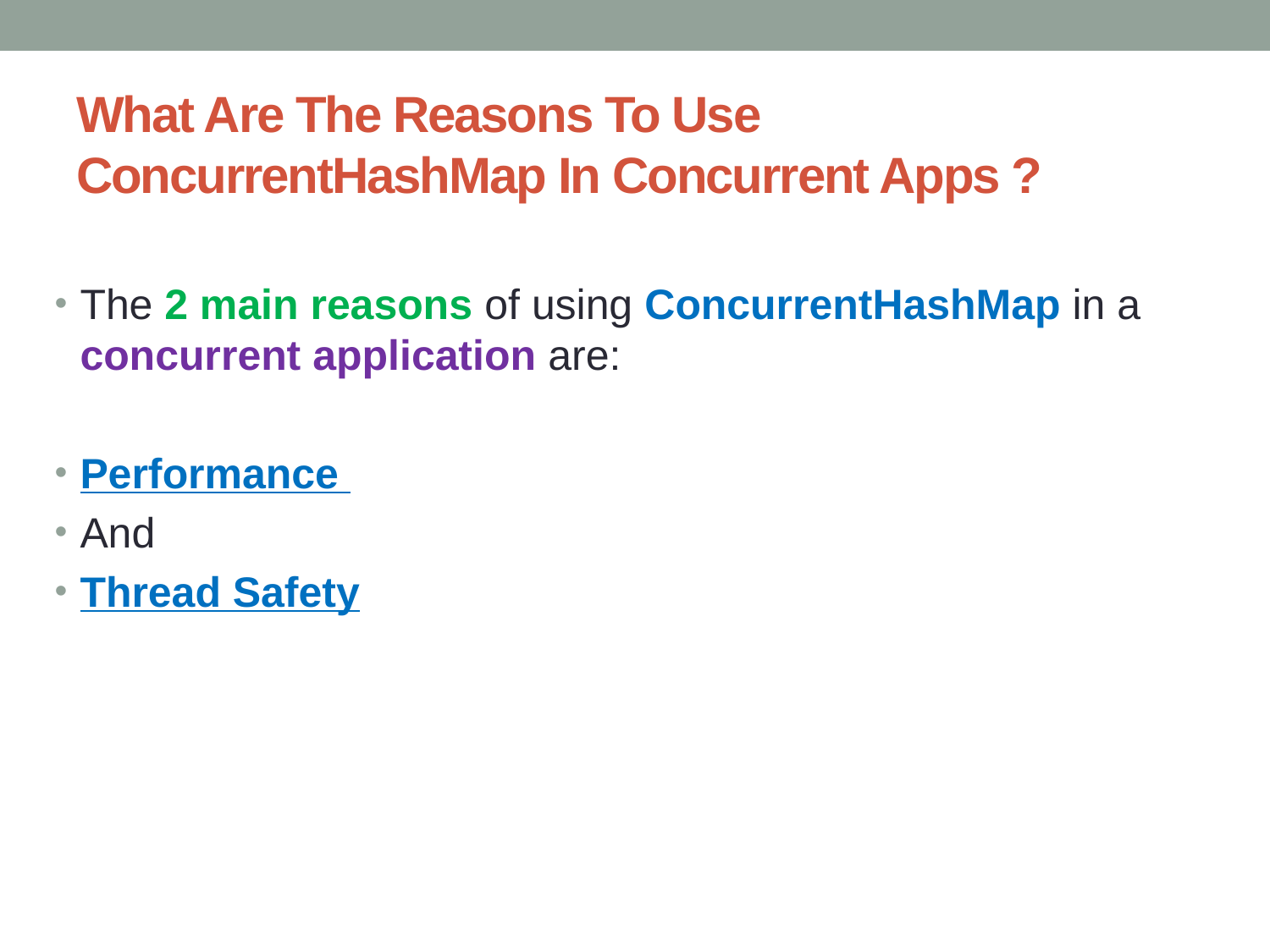

# What Are The Reasons To Use ConcurrentHashMap In Concurrent Apps ?

The 2 main reasons of using ConcurrentHashMap in a concurrent application are:

Performance
And
Thread Safety